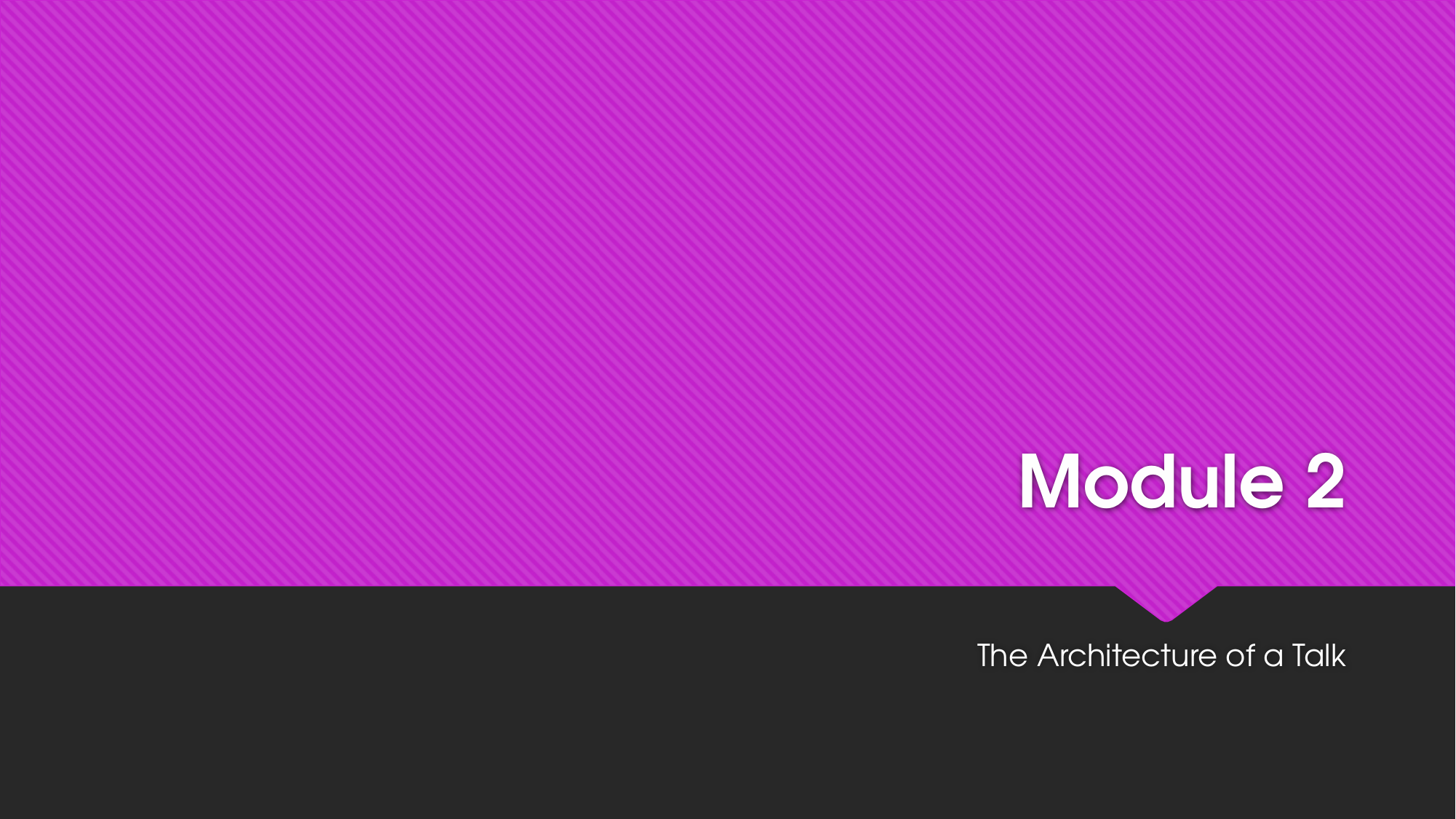

# Module 2
The Architecture of a Talk